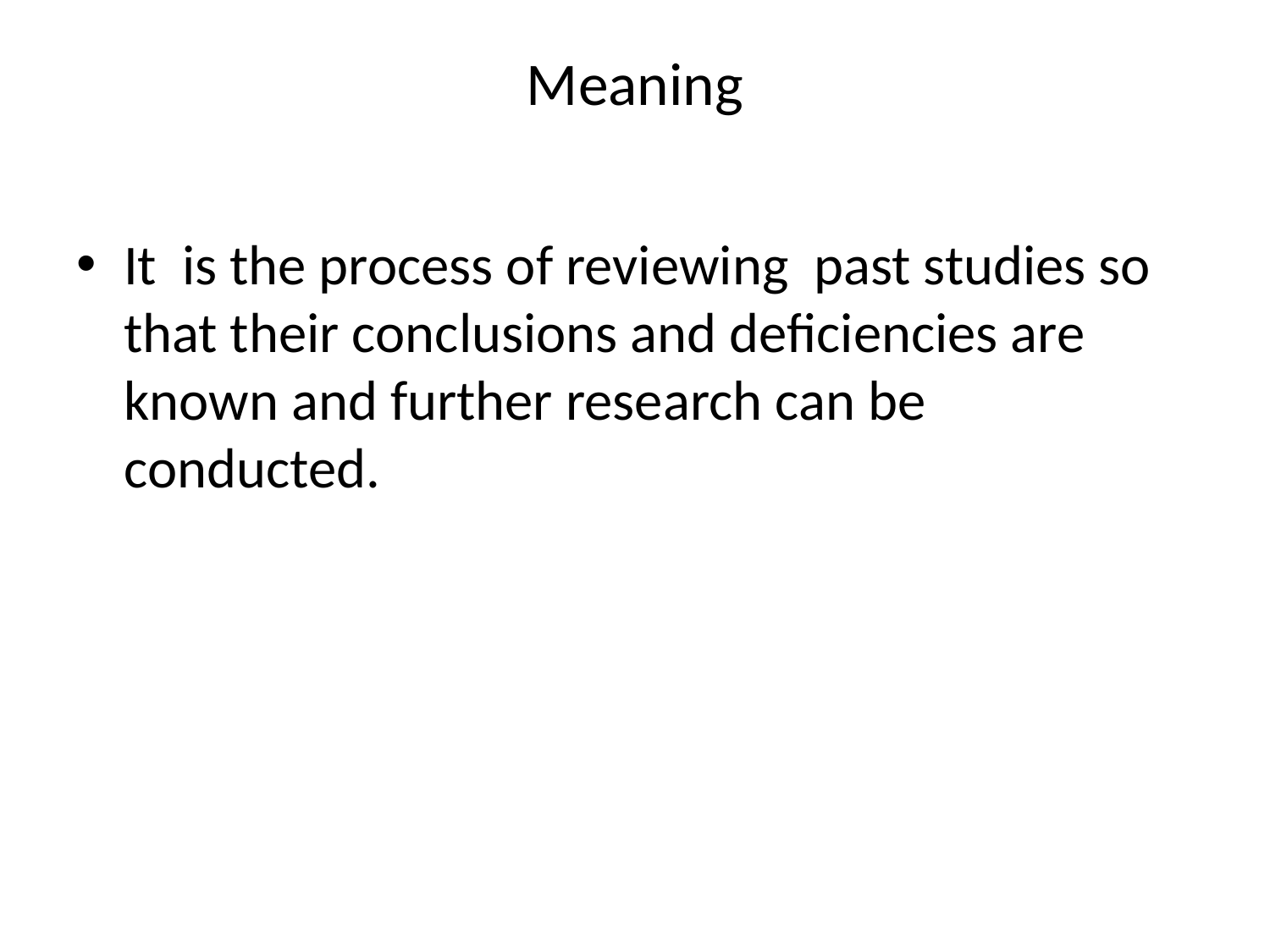

# Meaning
It  is the process of reviewing  past studies so that their conclusions and deficiencies are known and further research can be conducted.